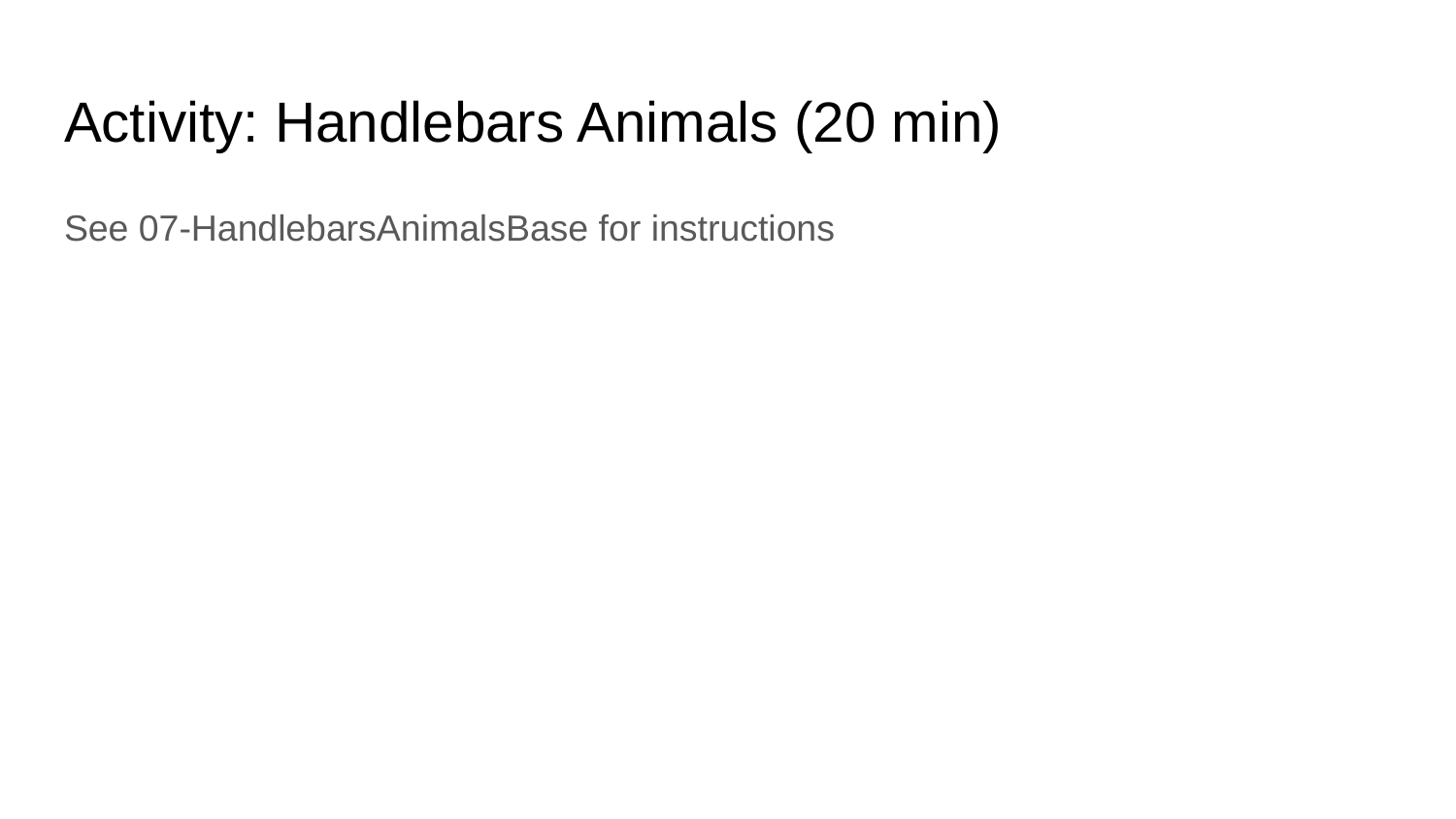

# Activity: Handlebars Animals (20 min)
See 07-HandlebarsAnimalsBase for instructions